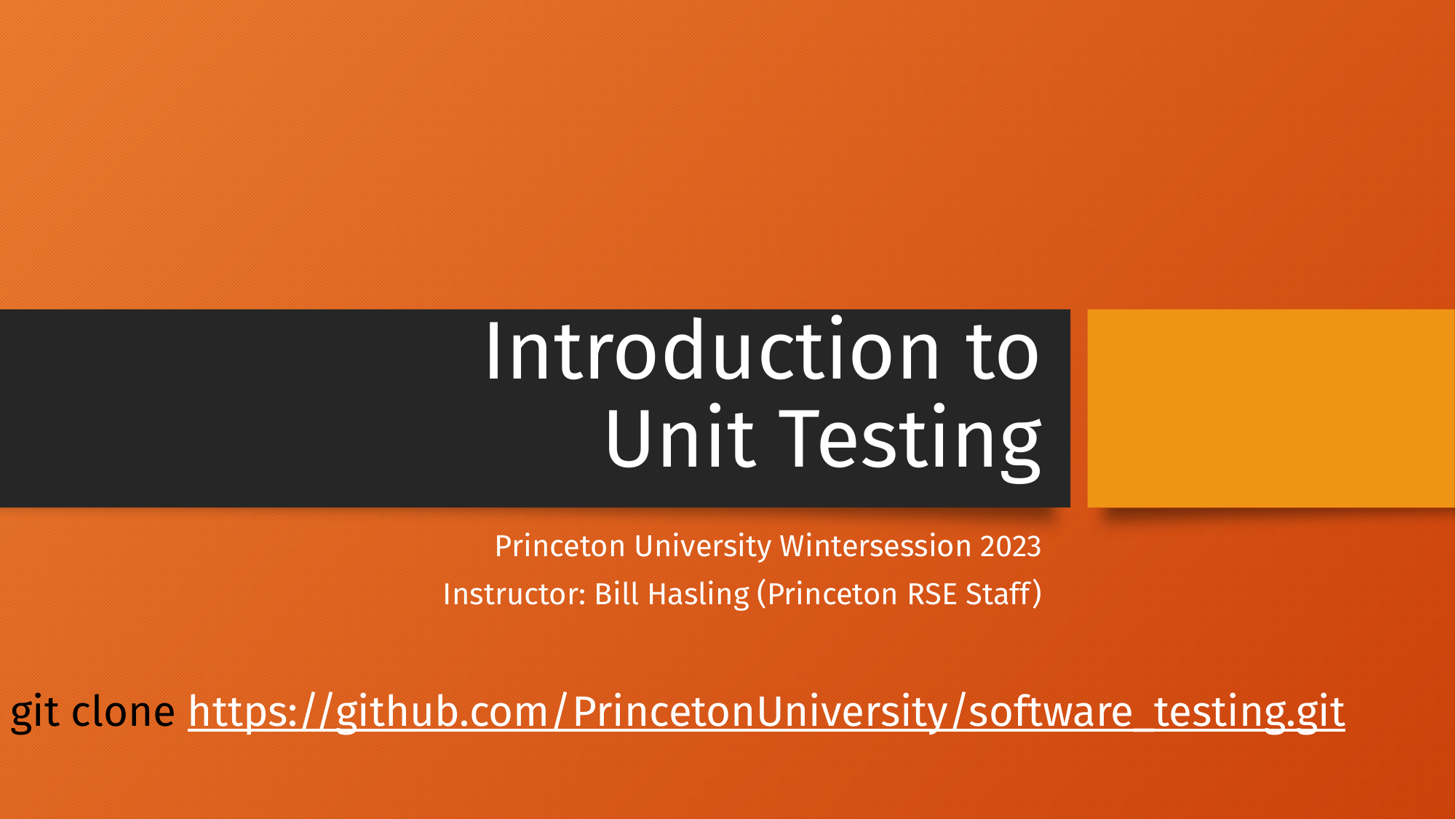

# Introduction to Unit Testing
Princeton University Wintersession 2023
Instructor: Bill Hasling (Princeton RSE Staff)
git clone https://github.com/PrincetonUniversity/software_testing.git